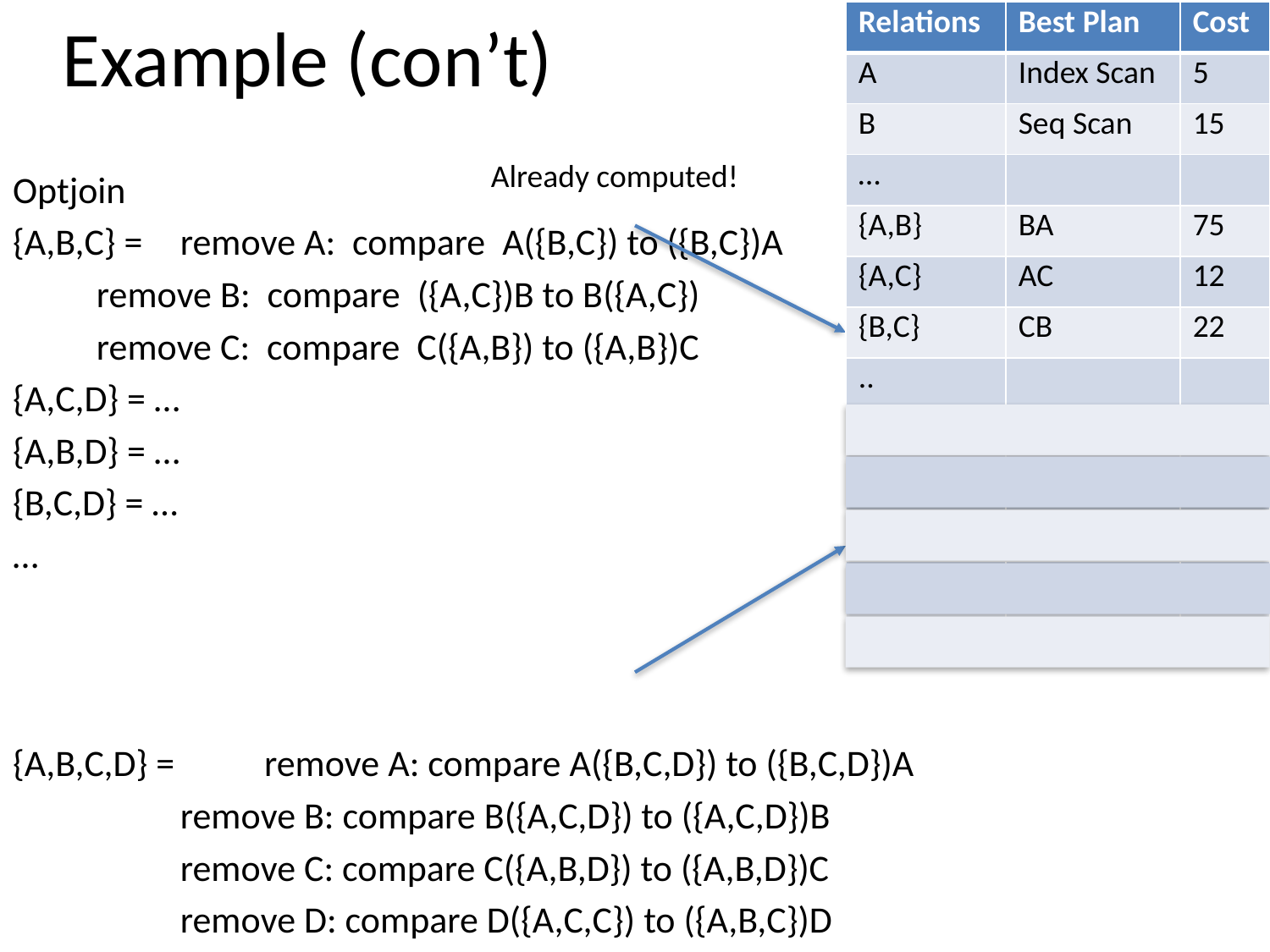

# Example (con’t)
| Relations | Best Plan | Cost |
| --- | --- | --- |
| A | Index Scan | 5 |
| B | Seq Scan | 15 |
| … |  |  |
| {A,B} | BA | 75 |
| {A,C} | AC | 12 |
| {B,C} | CB | 22 |
| .. |  |  |
| {A,B,C} | (CB)A | 35 |
| … |  |  |
| {B,C,D} | (CB)D | 42 |
| .. |  |  |
| {A,B,C,D} | ((CB)D)A | 57 |
Already computed!
Optjoin
{A,B,C} = 	remove A:  compare  A({B,C}) to ({B,C})A
			remove B:  compare  ({A,C})B to B({A,C})
 			remove C:  compare  C({A,B}) to ({A,B})C
{A,C,D} = …
{A,B,D} = …
{B,C,D} = …
…

{A,B,C,D} = 	remove A: compare A({B,C,D}) to ({B,C,D})A
    	     		remove B: compare B({A,C,D}) to ({A,C,D})B
                   	remove C: compare C({A,B,D}) to ({A,B,D})C
                   	remove D: compare D({A,C,C}) to ({A,B,C})D